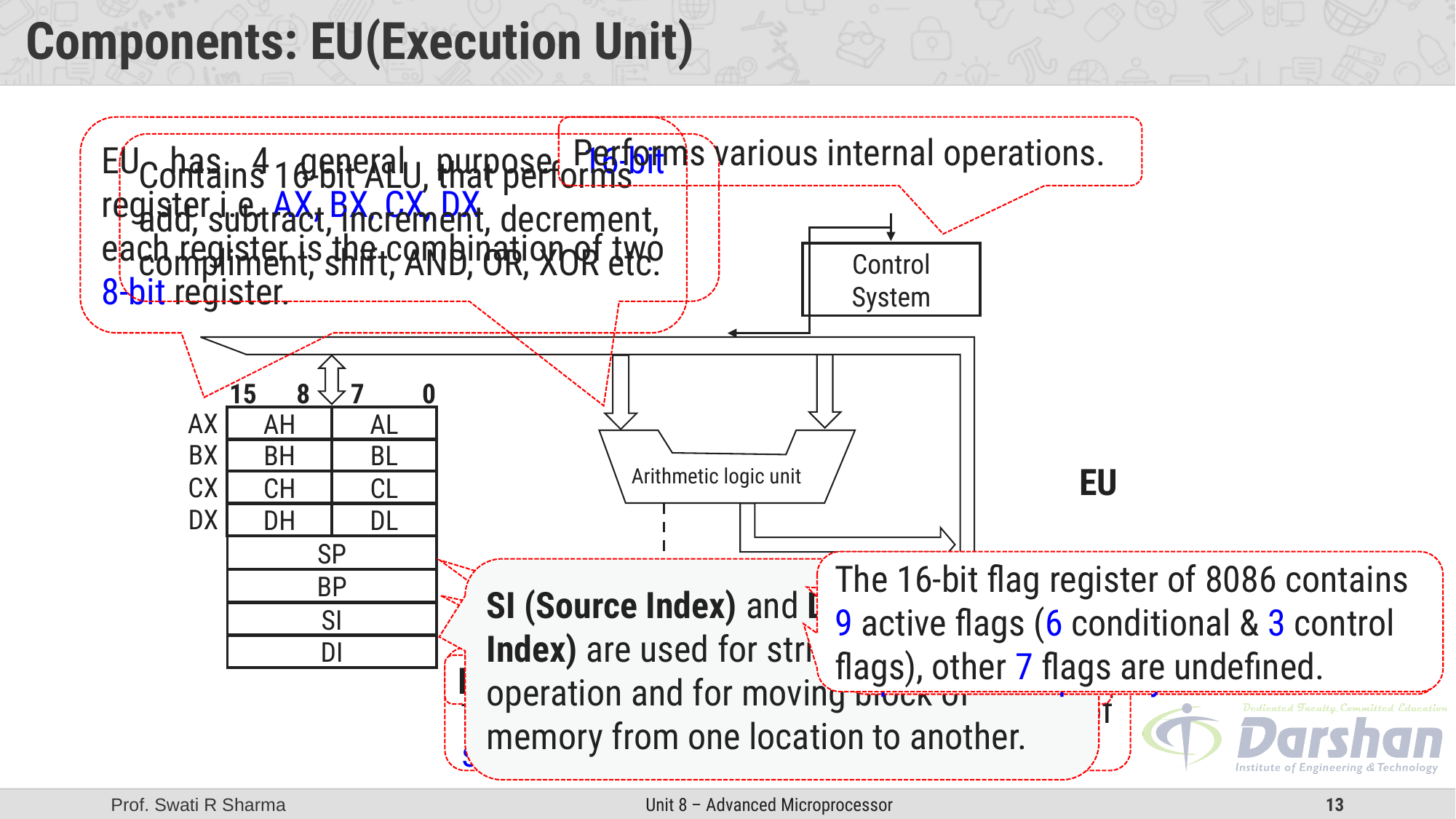

# Components: EU(Execution Unit)

EU has 4 general purpose 16-bit register i.e. AX, BX, CX, DX
each register is the combination of two 8-bit register.
Performs various internal operations.
Contains 16-bit ALU, that performs add, subtract, increment, decrement, compliment, shift, AND, OR, XOR etc.
Control System

15
8
7
0
AX
AH
AL

BX
BH
BL
EU
Arithmetic logic unit
CX
CH
CL
DX
DH
DL
SP
The 16-bit flag register of 8086 contains 9 active flags (6 conditional & 3 control flags), other 7 flags are undefined.
SI (Source Index) and DI (Destination Index) are used for string related operation and for moving block of memory from one location to another.
Operands
Operand register: 16-bit register used by the control register to hold the operands temporarily.
BP
SI
Flags
DI
Stack pointer: It always points to the top of the stack. Used for sequential access of stack segment.
Base pointer:  used for indirect addressing.